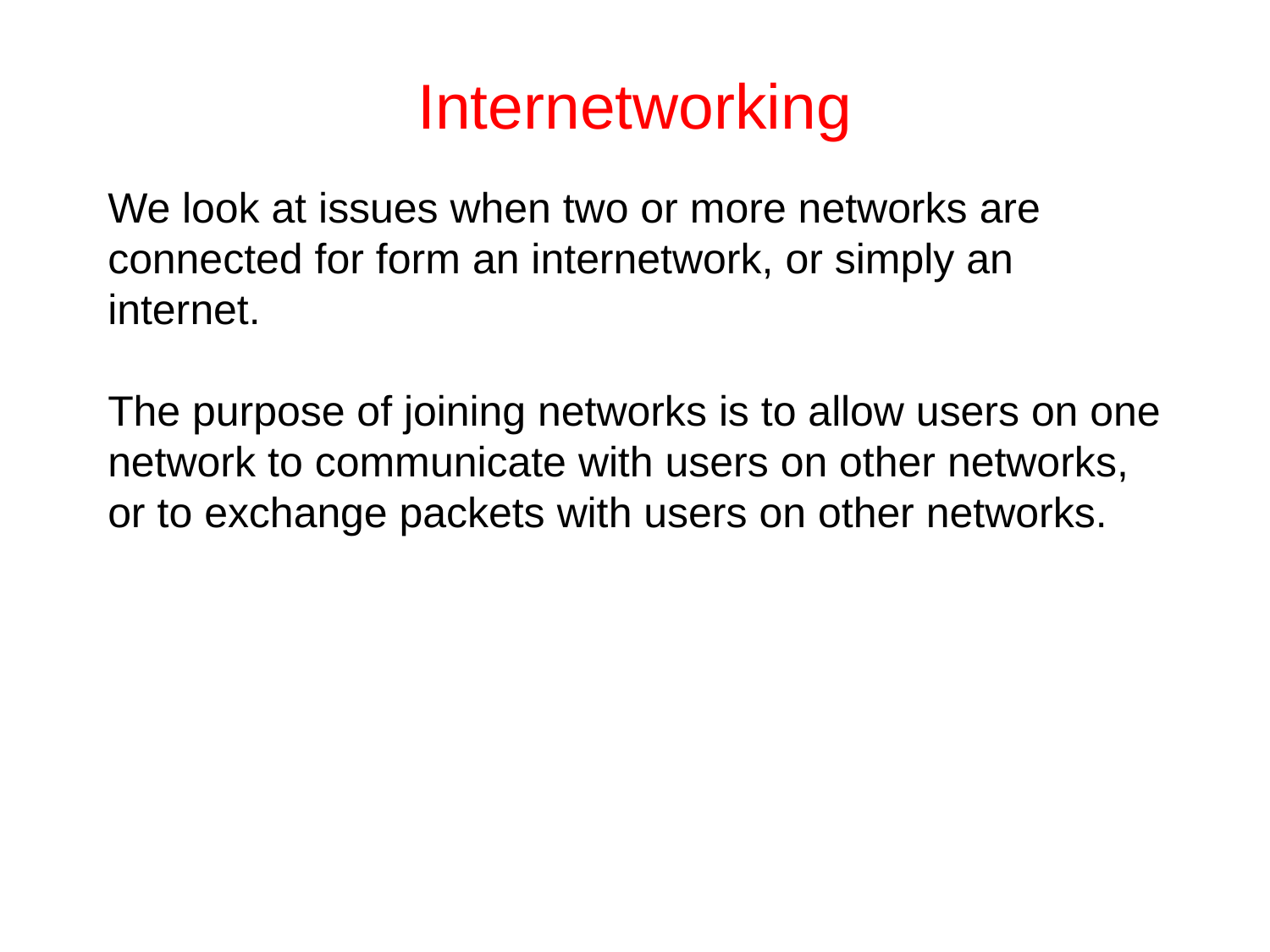

# Internetworking
We look at issues when two or more networks are connected for form an internetwork, or simply an internet.

The purpose of joining networks is to allow users on one network to communicate with users on other networks, or to exchange packets with users on other networks.